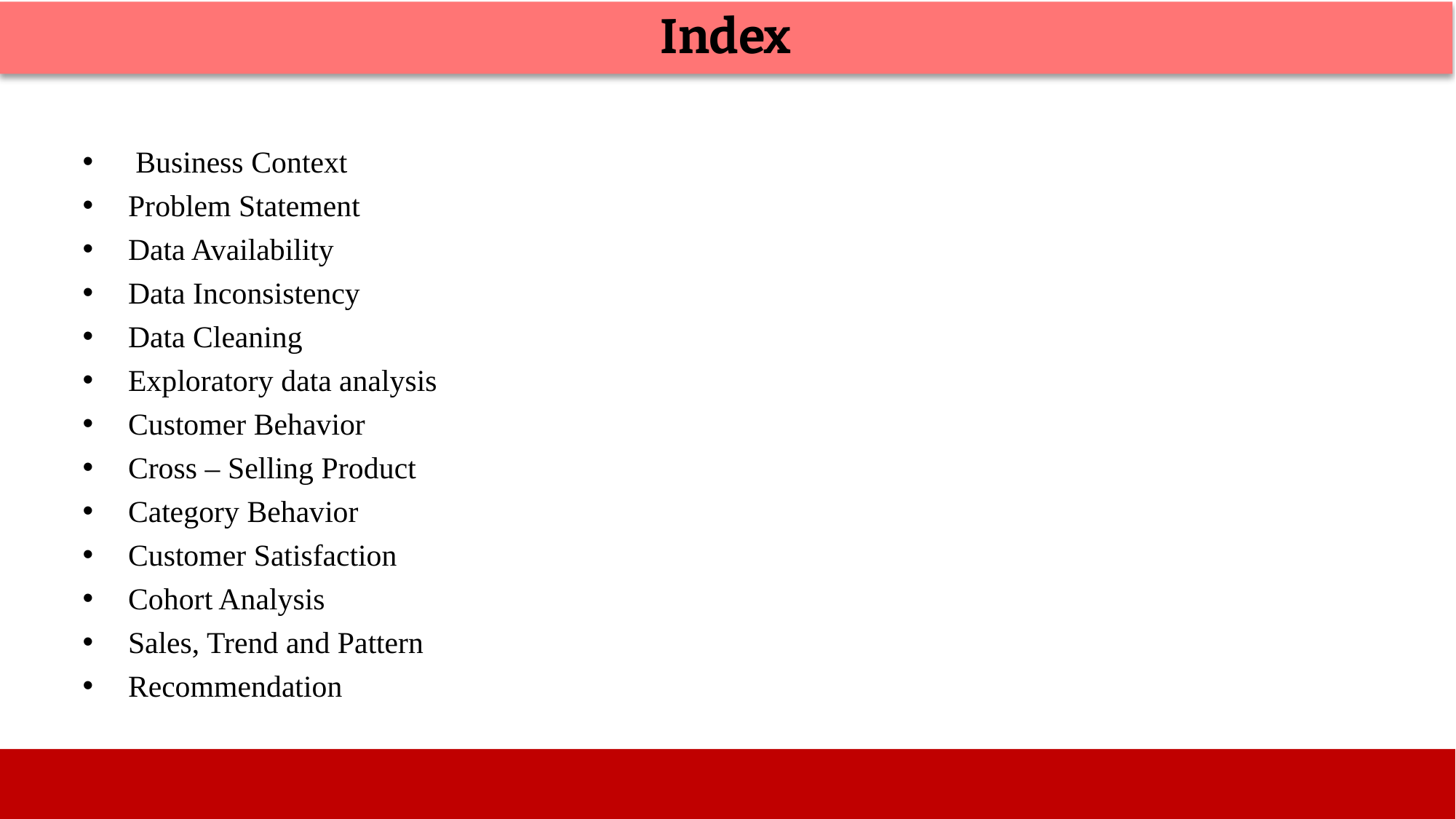

Index
 Business Context
Problem Statement
Data Availability
Data Inconsistency
Data Cleaning
Exploratory data analysis
Customer Behavior
Cross – Selling Product
Category Behavior
Customer Satisfaction
Cohort Analysis
Sales, Trend and Pattern
Recommendation

Image source: icons8`